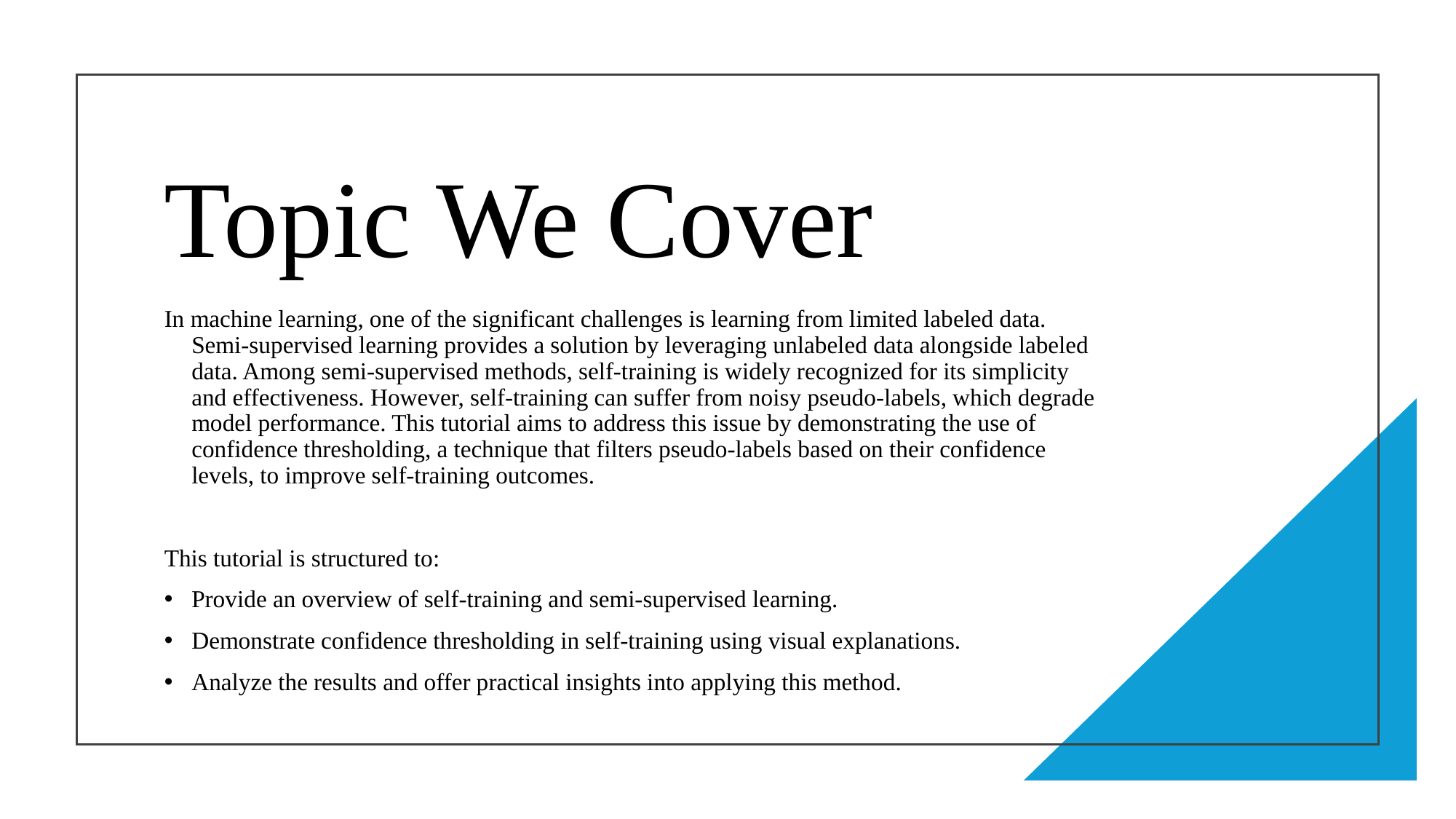

# Topic We Cover
In machine learning, one of the significant challenges is learning from limited labeled data. Semi-supervised learning provides a solution by leveraging unlabeled data alongside labeled data. Among semi-supervised methods, self-training is widely recognized for its simplicity and effectiveness. However, self-training can suffer from noisy pseudo-labels, which degrade model performance. This tutorial aims to address this issue by demonstrating the use of confidence thresholding, a technique that filters pseudo-labels based on their confidence levels, to improve self-training outcomes.

This tutorial is structured to:
Provide an overview of self-training and semi-supervised learning.
Demonstrate confidence thresholding in self-training using visual explanations.
Analyze the results and offer practical insights into applying this method.